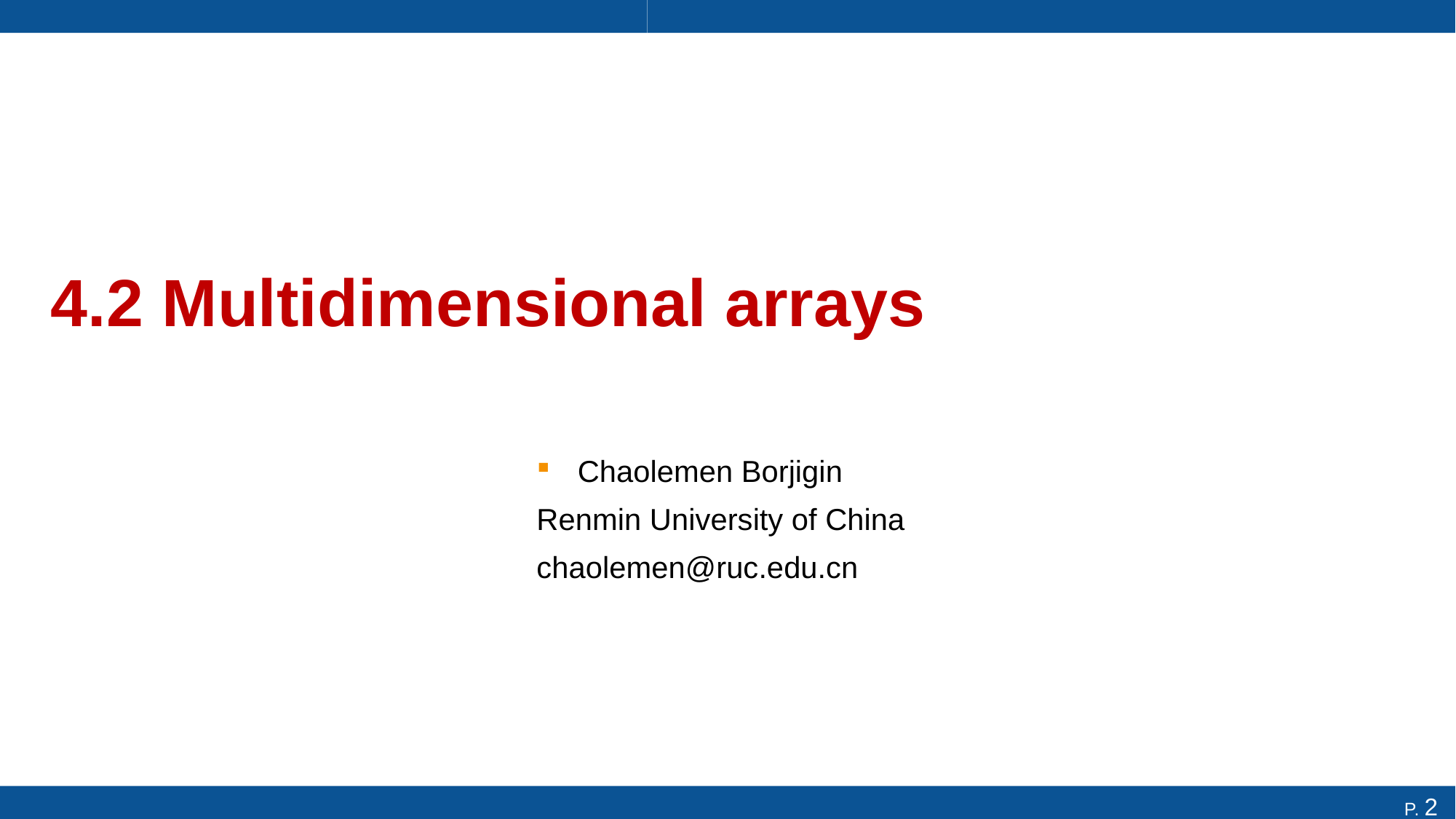

# 4.2 Multidimensional arrays
Chaolemen Borjigin
Renmin University of China
chaolemen@ruc.edu.cn